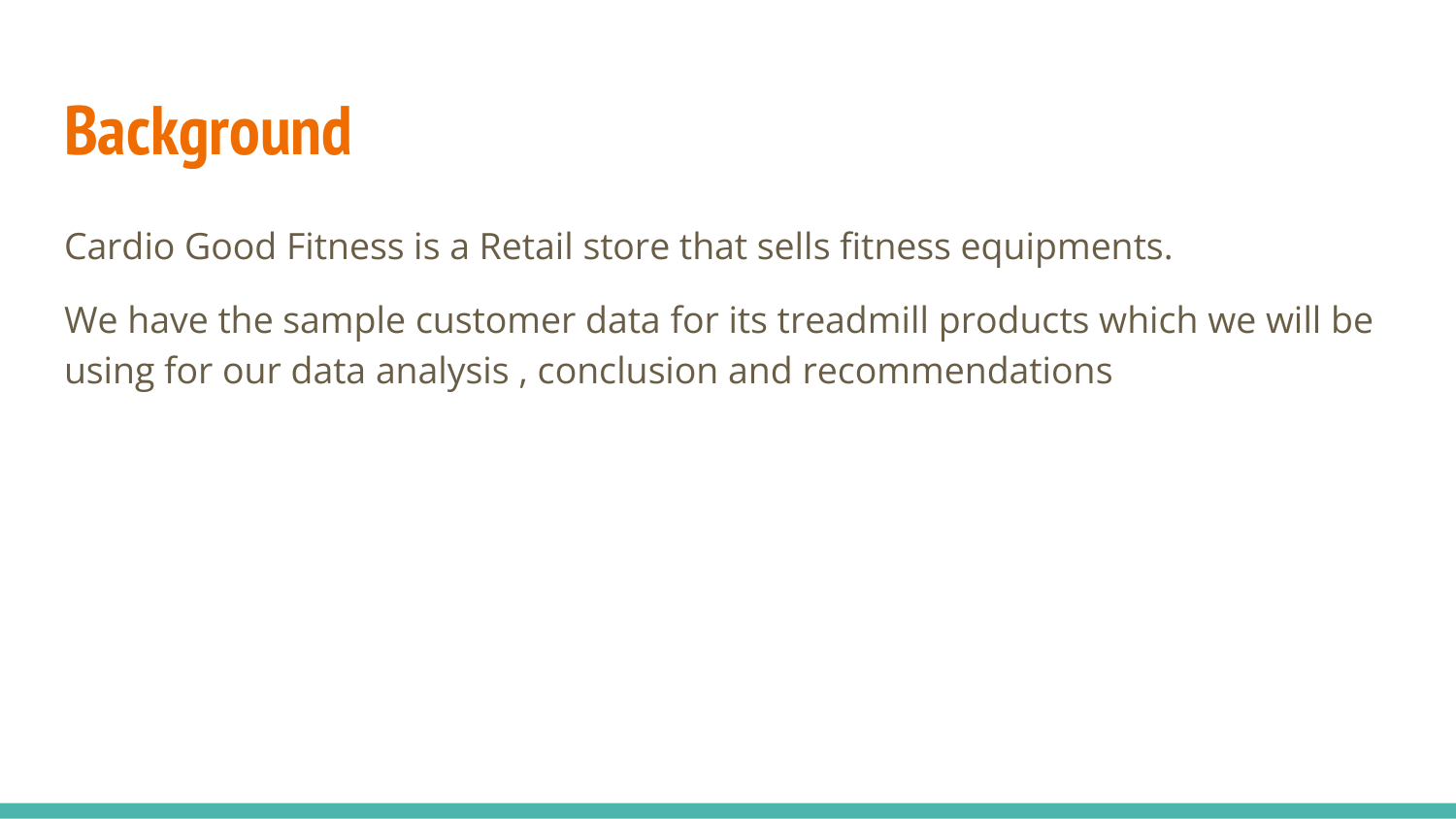

# Background
Cardio Good Fitness is a Retail store that sells fitness equipments.
We have the sample customer data for its treadmill products which we will be using for our data analysis , conclusion and recommendations